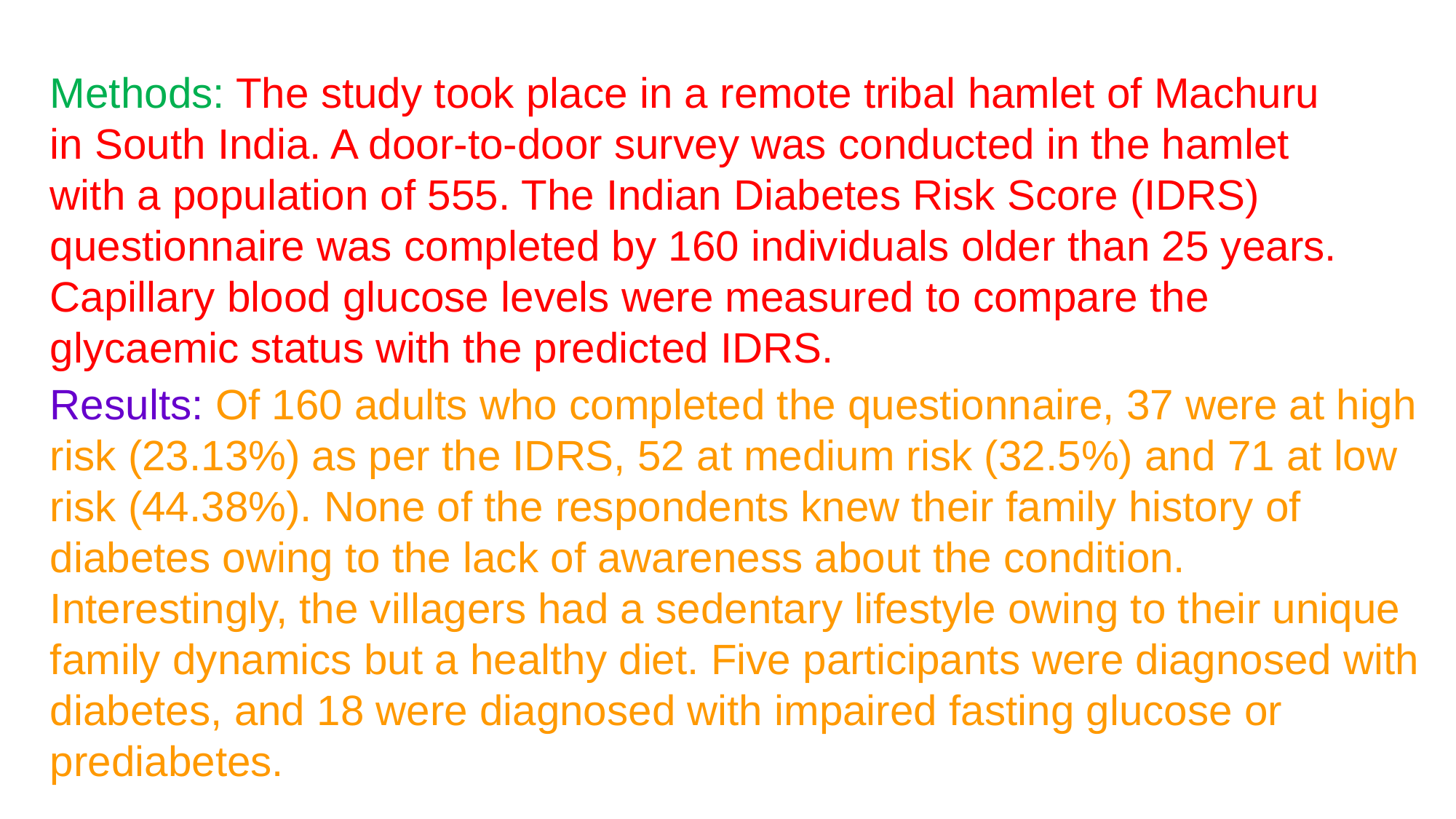

Methods: The study took place in a remote tribal hamlet of Machuru in South India. A door-to-door survey was conducted in the hamlet with a population of 555. The Indian Diabetes Risk Score (IDRS) questionnaire was completed by 160 individuals older than 25 years. Capillary blood glucose levels were measured to compare the glycaemic status with the predicted IDRS.

Results: Of 160 adults who completed the questionnaire, 37 were at high risk (23.13%) as per the IDRS, 52 at medium risk (32.5%) and 71 at low risk (44.38%). None of the respondents knew their family history of diabetes owing to the lack of awareness about the condition. Interestingly, the villagers had a sedentary lifestyle owing to their unique family dynamics but a healthy diet. Five participants were diagnosed with diabetes, and 18 were diagnosed with impaired fasting glucose or prediabetes.